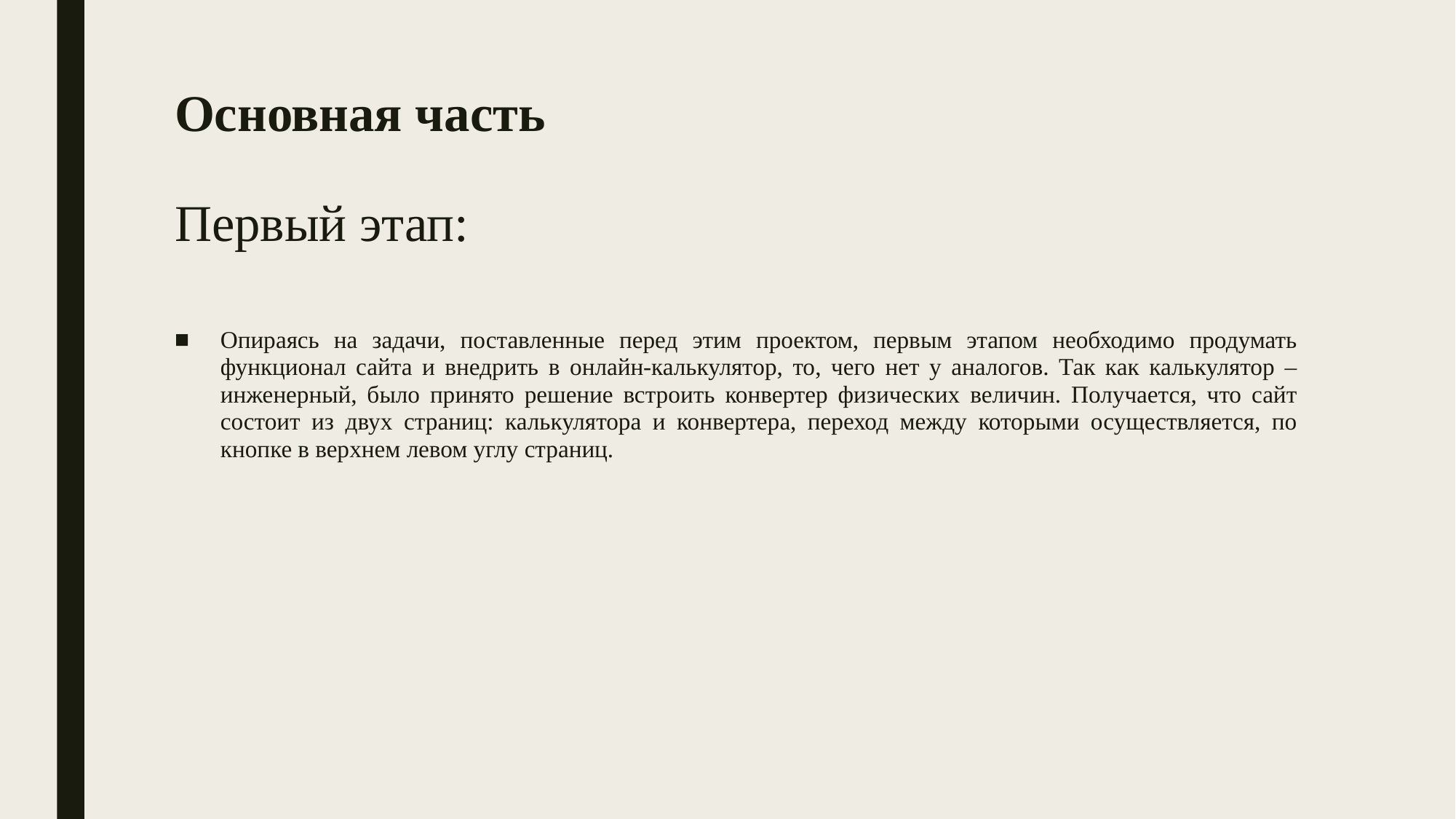

# Основная часть Первый этап:
Опираясь на задачи, поставленные перед этим проектом, первым этапом необходимо продумать функционал сайта и внедрить в онлайн-калькулятор, то, чего нет у аналогов. Так как калькулятор – инженерный, было принято решение встроить конвертер физических величин. Получается, что сайт состоит из двух страниц: калькулятора и конвертера, переход между которыми осуществляется, по кнопке в верхнем левом углу страниц.